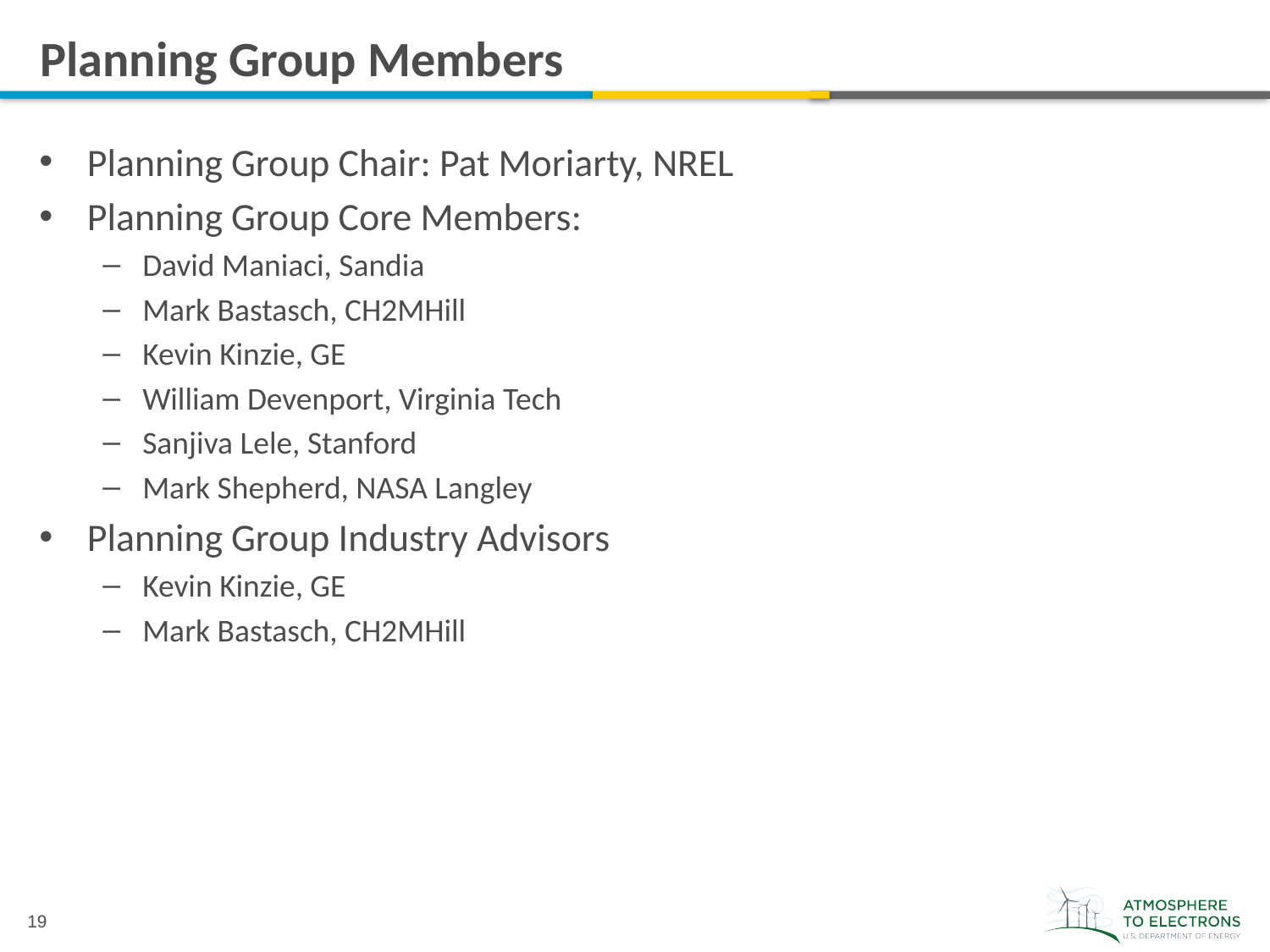

# Planning Group Members
Planning Group Chair: Pat Moriarty, NREL
Planning Group Core Members:
David Maniaci, Sandia
Mark Bastasch, CH2MHill
Kevin Kinzie, GE
William Devenport, Virginia Tech
Sanjiva Lele, Stanford
Mark Shepherd, NASA Langley
Planning Group Industry Advisors
Kevin Kinzie, GE
Mark Bastasch, CH2MHill